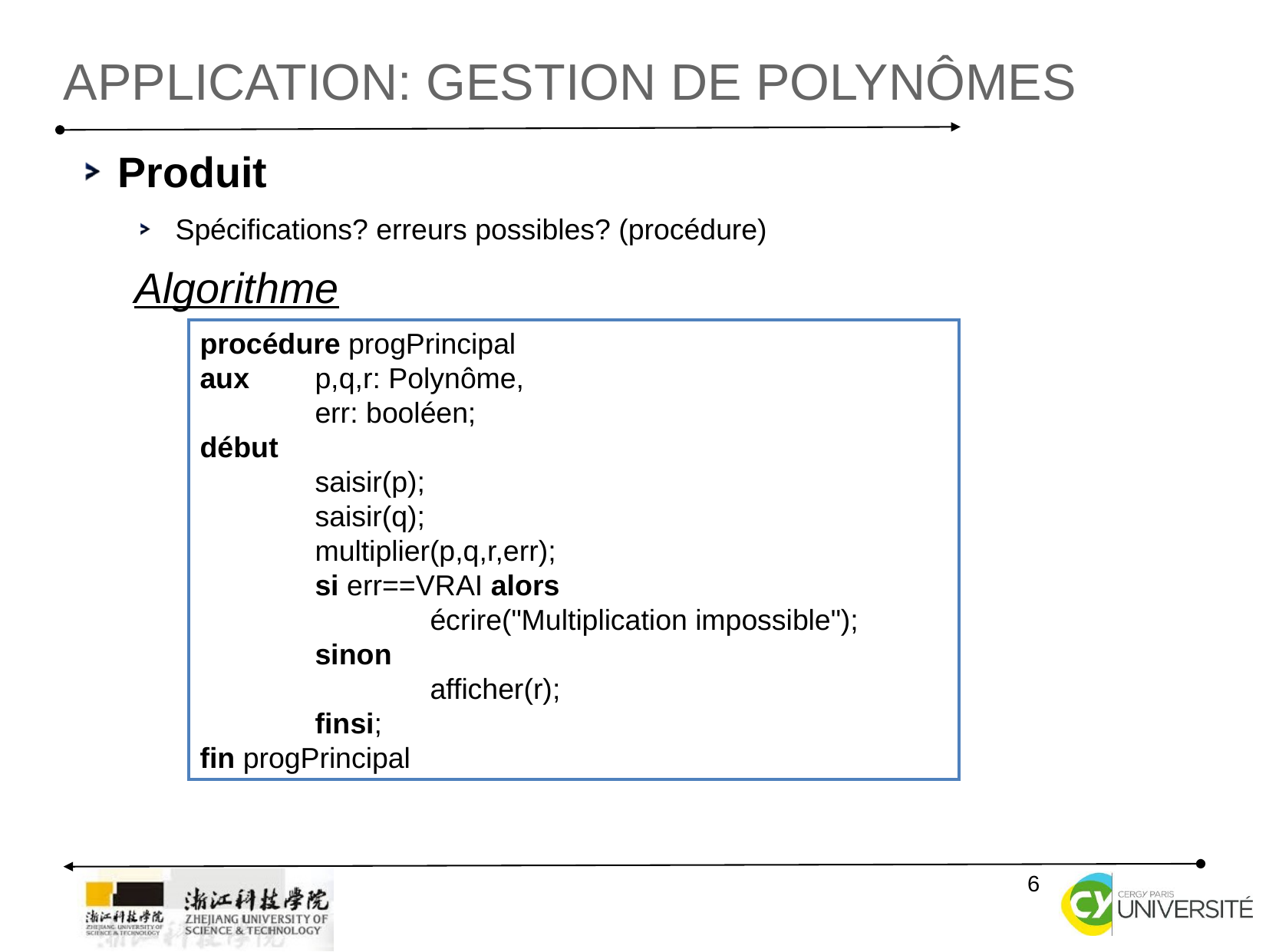

Application: gestion de polynômes
Produit
Spécifications? erreurs possibles? (procédure)
Algorithme

procédure progPrincipal
aux 	p,q,r: Polynôme,
	err: booléen;
début
	saisir(p);
	saisir(q);
	multiplier(p,q,r,err);
	si err==VRAI alors
		écrire("Multiplication impossible");
	sinon
		afficher(r);
	finsi;
fin progPrincipal